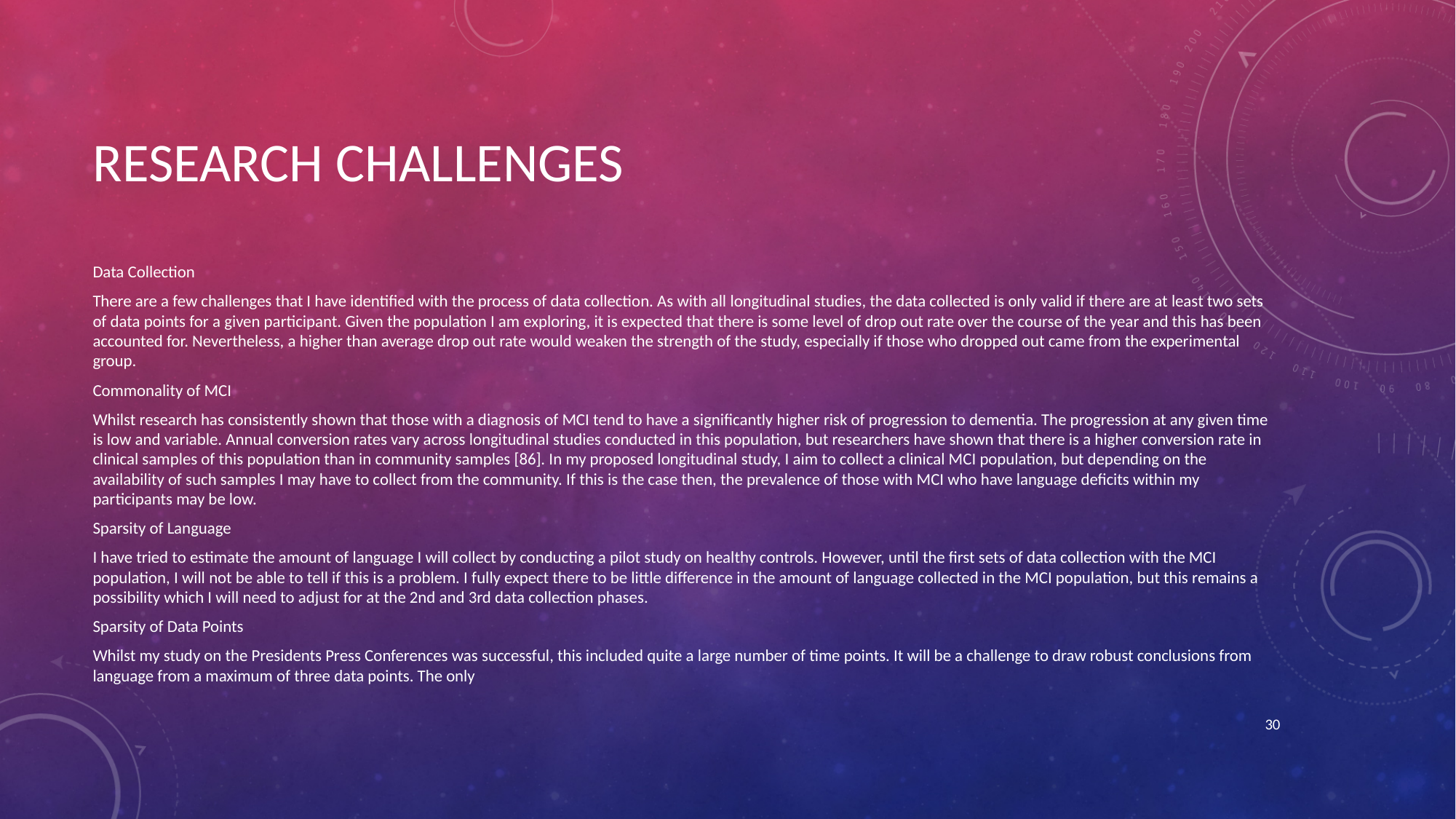

# Research Challenges
Data Collection
There are a few challenges that I have identified with the process of data collection. As with all longitudinal studies, the data collected is only valid if there are at least two sets of data points for a given participant. Given the population I am exploring, it is expected that there is some level of drop out rate over the course of the year and this has been accounted for. Nevertheless, a higher than average drop out rate would weaken the strength of the study, especially if those who dropped out came from the experimental group.
Commonality of MCI
Whilst research has consistently shown that those with a diagnosis of MCI tend to have a significantly higher risk of progression to dementia. The progression at any given time is low and variable. Annual conversion rates vary across longitudinal studies conducted in this population, but researchers have shown that there is a higher conversion rate in clinical samples of this population than in community samples [86]. In my proposed longitudinal study, I aim to collect a clinical MCI population, but depending on the availability of such samples I may have to collect from the community. If this is the case then, the prevalence of those with MCI who have language deficits within my participants may be low.
Sparsity of Language
I have tried to estimate the amount of language I will collect by conducting a pilot study on healthy controls. However, until the first sets of data collection with the MCI population, I will not be able to tell if this is a problem. I fully expect there to be little difference in the amount of language collected in the MCI population, but this remains a possibility which I will need to adjust for at the 2nd and 3rd data collection phases.
Sparsity of Data Points
Whilst my study on the Presidents Press Conferences was successful, this included quite a large number of time points. It will be a challenge to draw robust conclusions from language from a maximum of three data points. The only

30